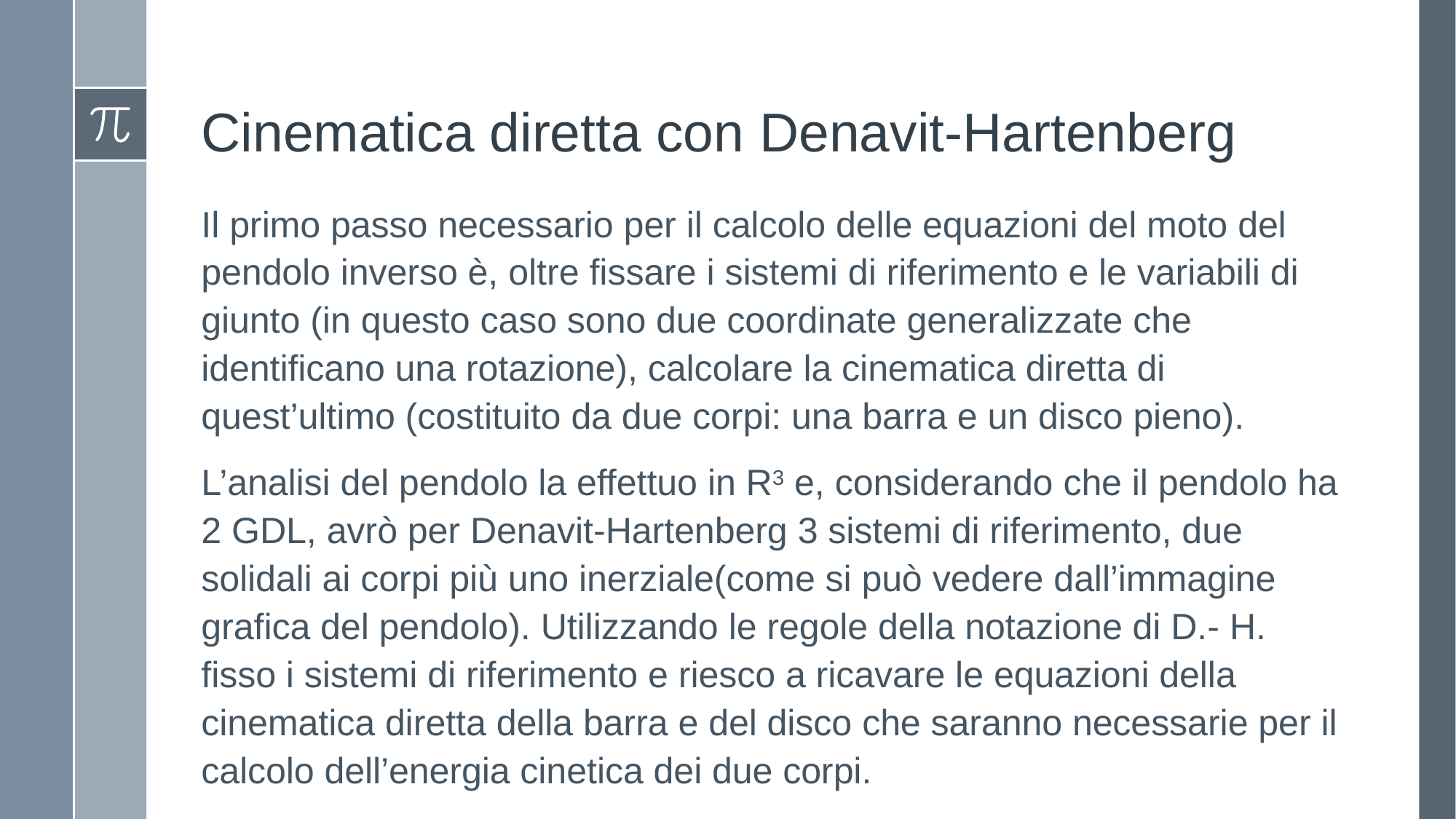

# Cinematica diretta con Denavit-Hartenberg
Il primo passo necessario per il calcolo delle equazioni del moto del pendolo inverso è, oltre fissare i sistemi di riferimento e le variabili di giunto (in questo caso sono due coordinate generalizzate che identificano una rotazione), calcolare la cinematica diretta di quest’ultimo (costituito da due corpi: una barra e un disco pieno).
L’analisi del pendolo la effettuo in R3 e, considerando che il pendolo ha 2 GDL, avrò per Denavit-Hartenberg 3 sistemi di riferimento, due solidali ai corpi più uno inerziale(come si può vedere dall’immagine grafica del pendolo). Utilizzando le regole della notazione di D.- H. fisso i sistemi di riferimento e riesco a ricavare le equazioni della cinematica diretta della barra e del disco che saranno necessarie per il calcolo dell’energia cinetica dei due corpi.